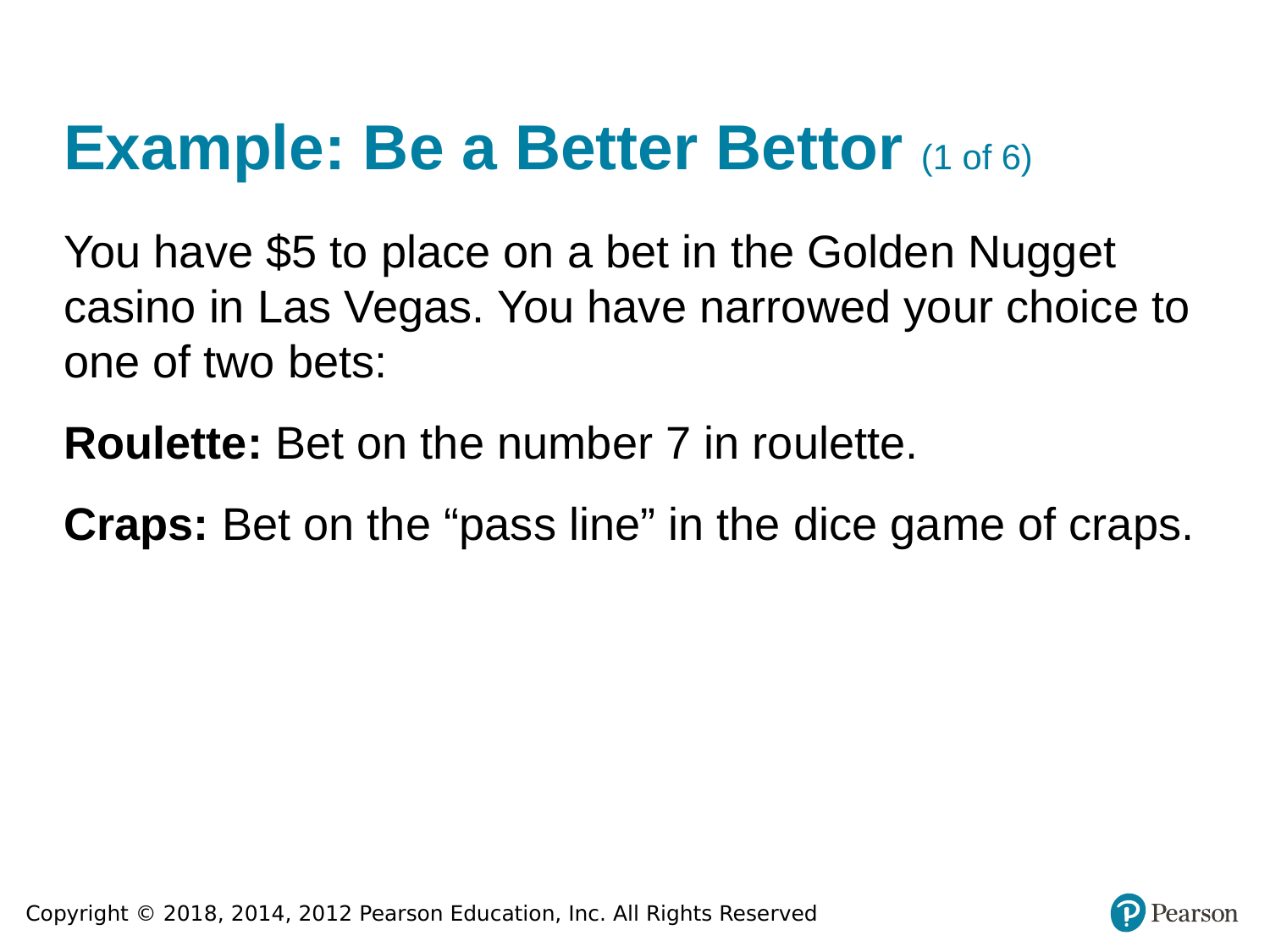

# Example: Be a Better Bettor (1 of 6)
You have $5 to place on a bet in the Golden Nugget casino in Las Vegas. You have narrowed your choice to one of two bets:
Roulette: Bet on the number 7 in roulette.
Craps: Bet on the “pass line” in the dice game of craps.